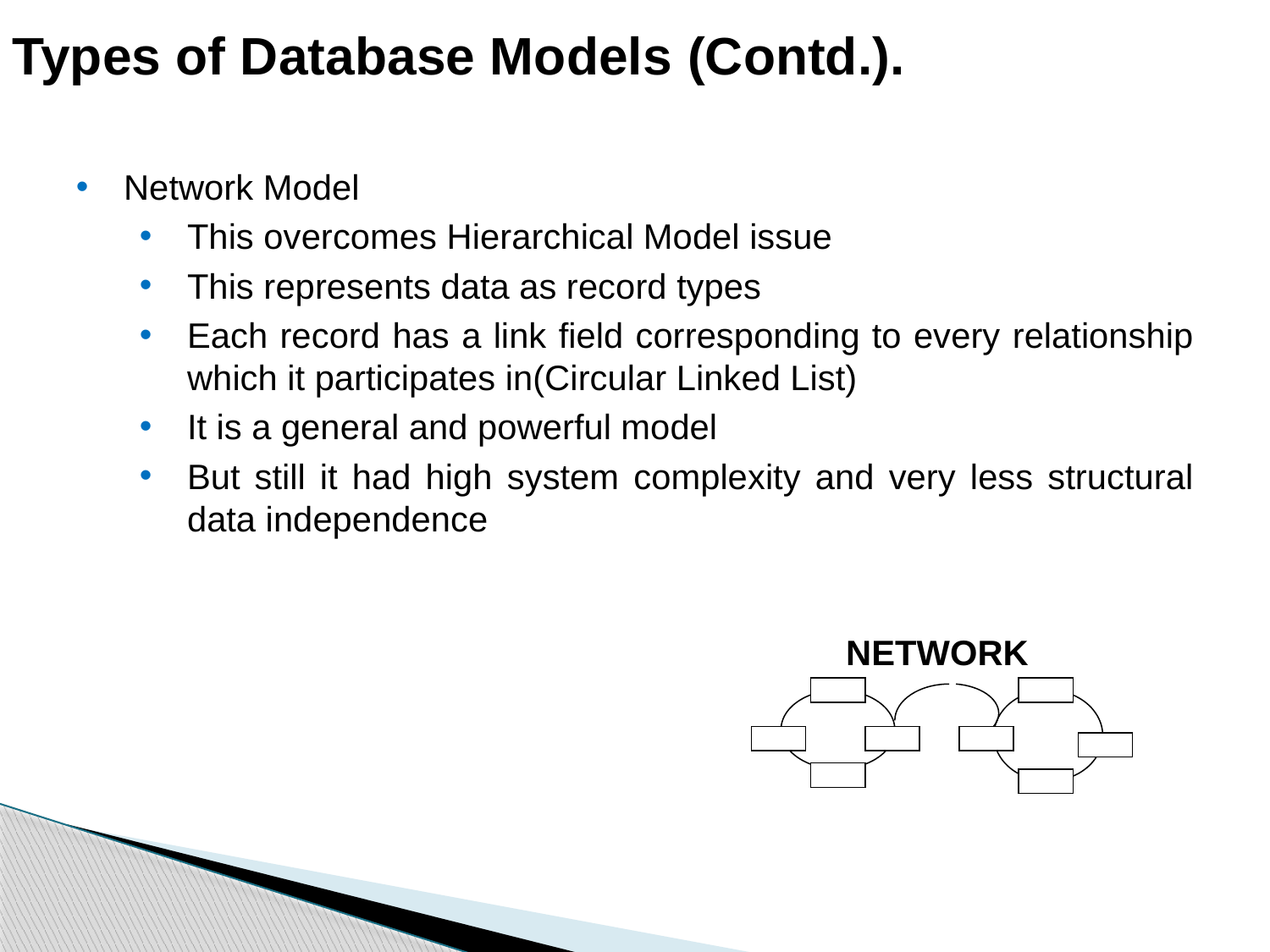

Types of Database Models (Contd.).
Network Model
This overcomes Hierarchical Model issue
This represents data as record types
Each record has a link field corresponding to every relationship which it participates in(Circular Linked List)
It is a general and powerful model
But still it had high system complexity and very less structural data independence
NETWORK